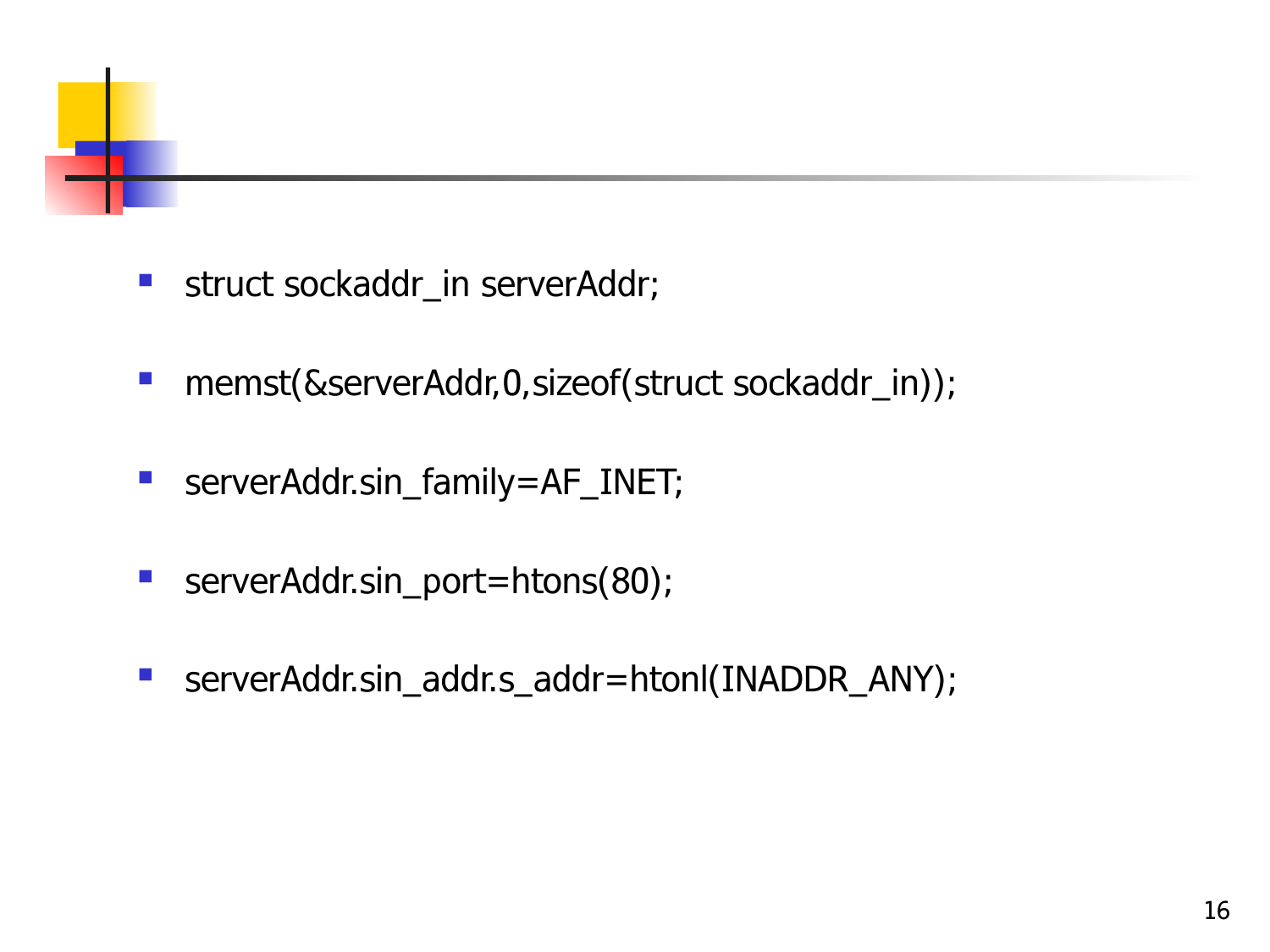

#

struct sockaddr_in serverAddr;

memst(&serverAddr,0,sizeof(struct sockaddr_in));

serverAddr.sin_family=AF_INET;

serverAddr.sin_port=htons(80);

serverAddr.sin_addr.s_addr=htonl(INADDR_ANY);
16